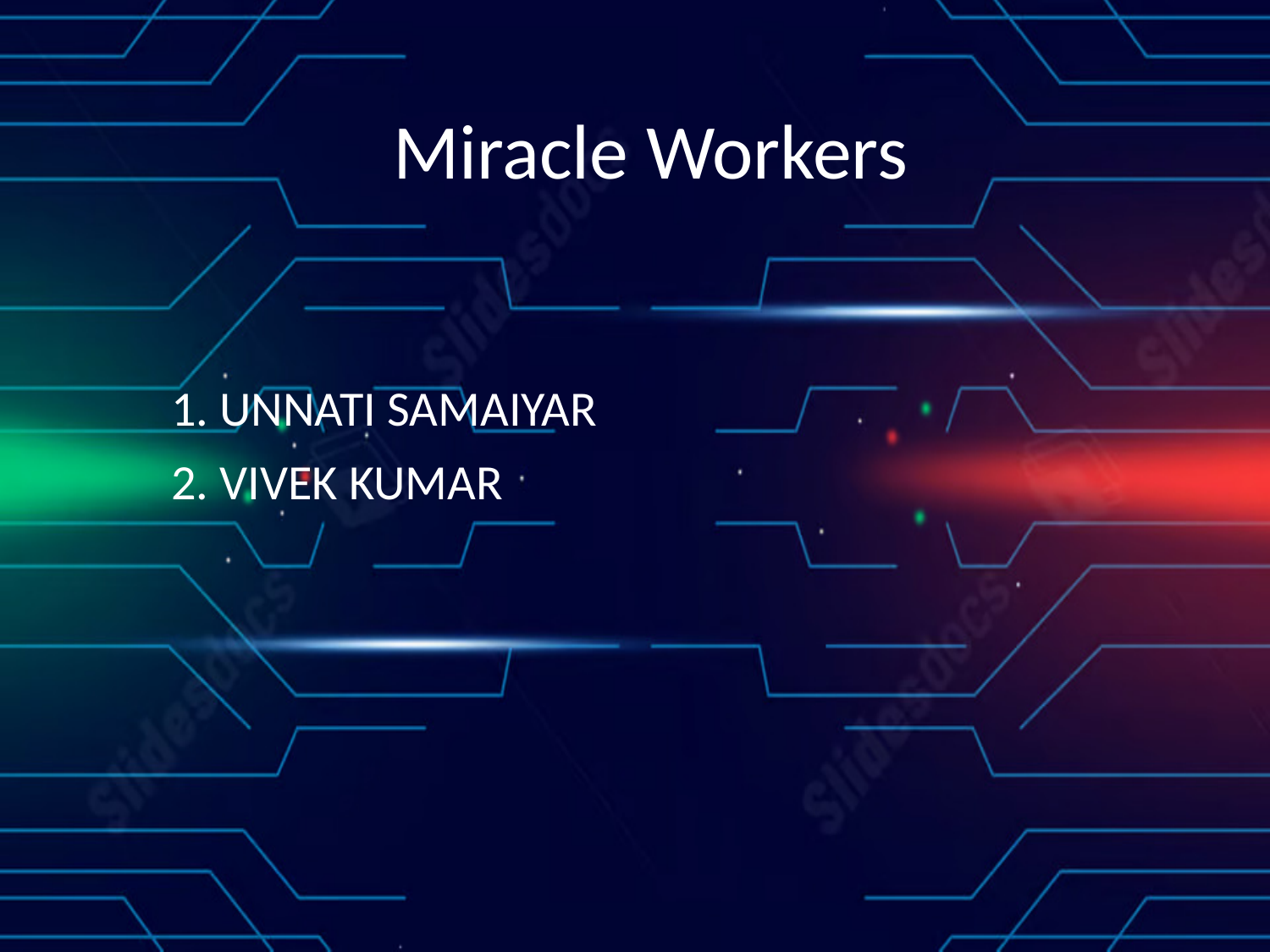

Miracle Workers
1. UNNATI SAMAIYAR
2. VIVEK KUMAR